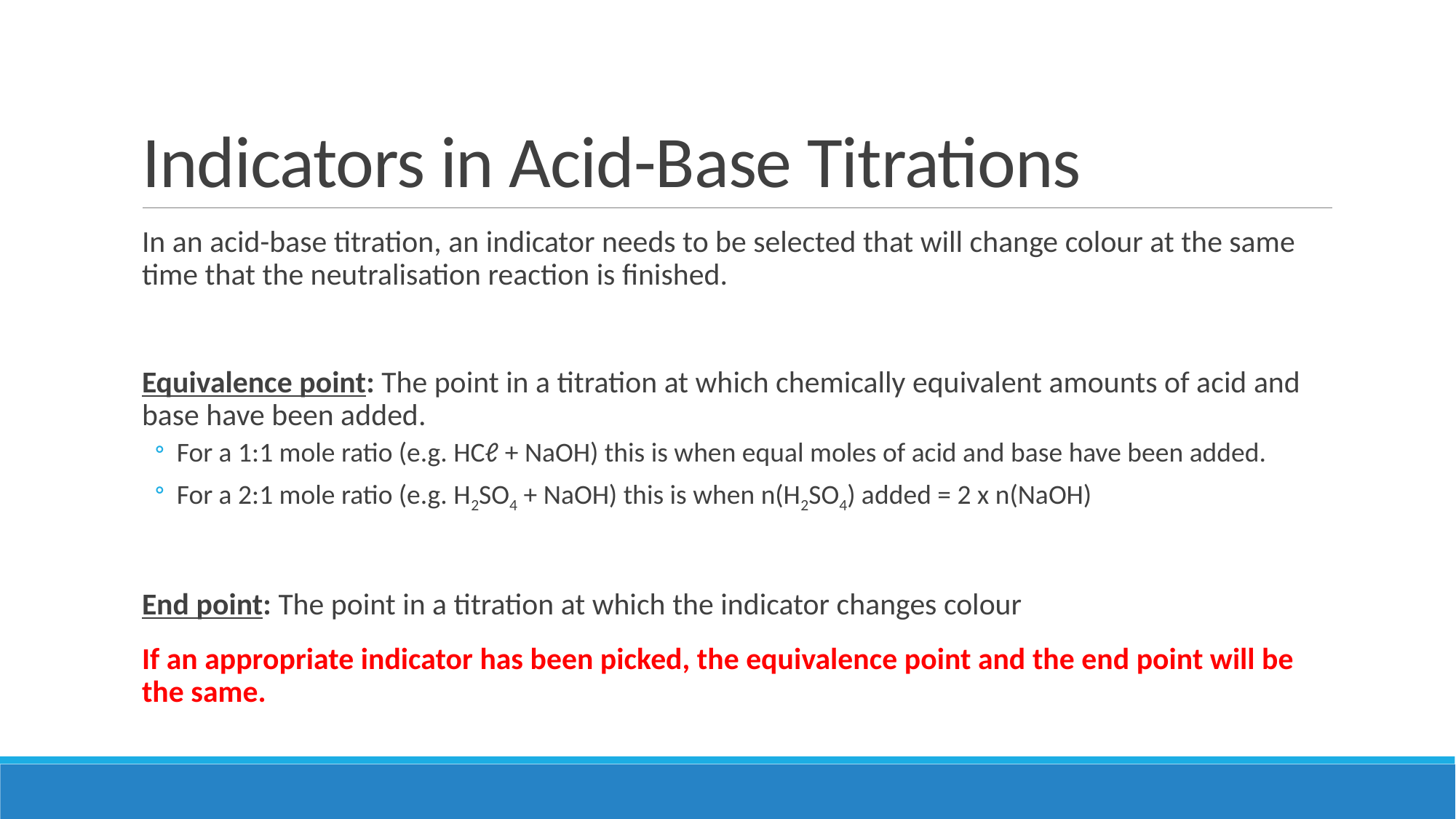

# Indicators in Acid-Base Titrations
In an acid-base titration, an indicator needs to be selected that will change colour at the same time that the neutralisation reaction is finished.

Equivalence point: The point in a titration at which chemically equivalent amounts of acid and base have been added.
For a 1:1 mole ratio (e.g. HCℓ + NaOH) this is when equal moles of acid and base have been added.
For a 2:1 mole ratio (e.g. H2SO4 + NaOH) this is when n(H2SO4) added = 2 x n(NaOH)

End point: The point in a titration at which the indicator changes colour
If an appropriate indicator has been picked, the equivalence point and the end point will be the same.